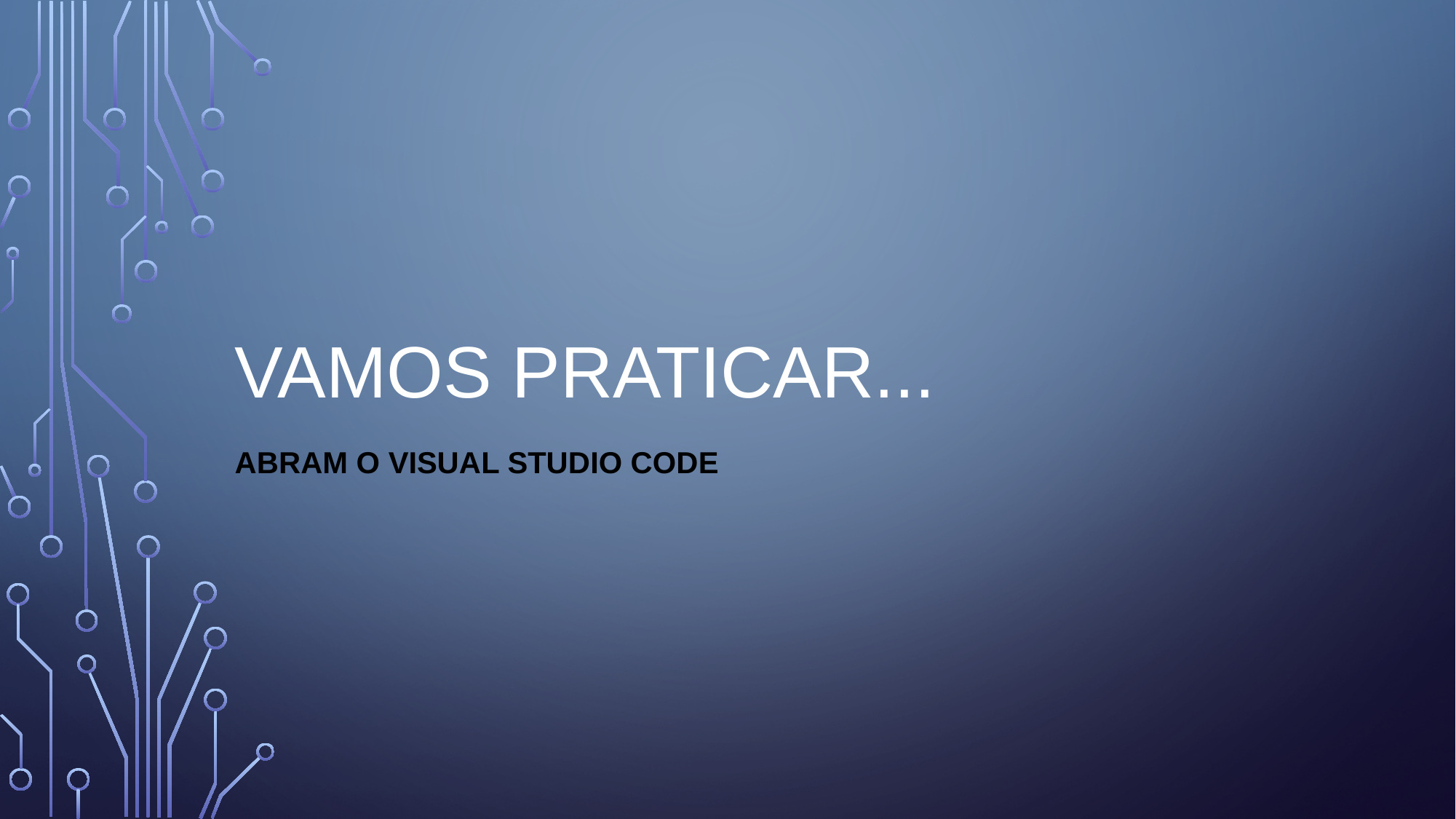

# Vamos praticar...
Abram o visual Studio code